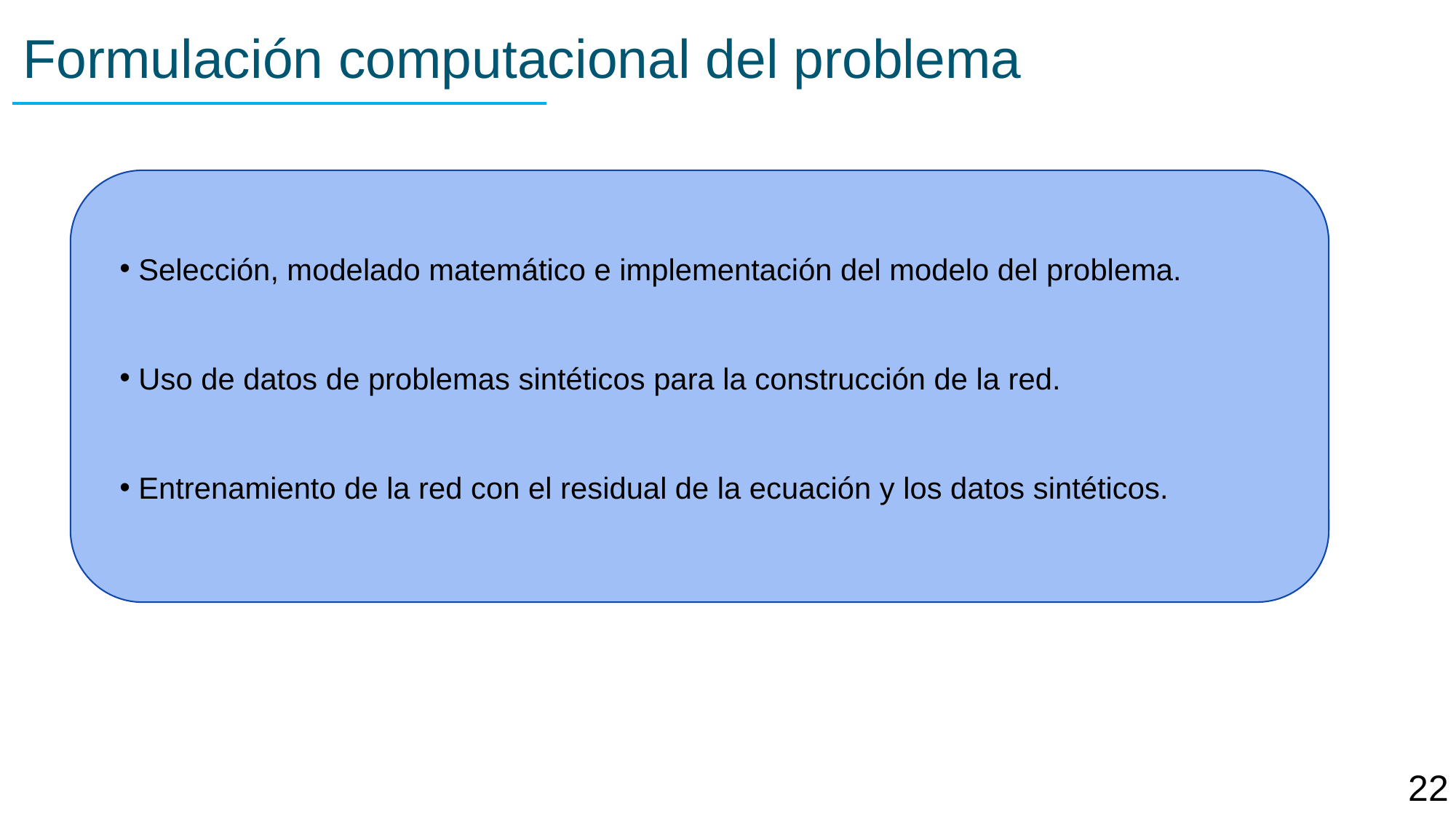

# Formulación computacional del problema

 Selección, modelado matemático e implementación del modelo del problema.

 Uso de datos de problemas sintéticos para la construcción de la red.

 Entrenamiento de la red con el residual de la ecuación y los datos sintéticos.
22